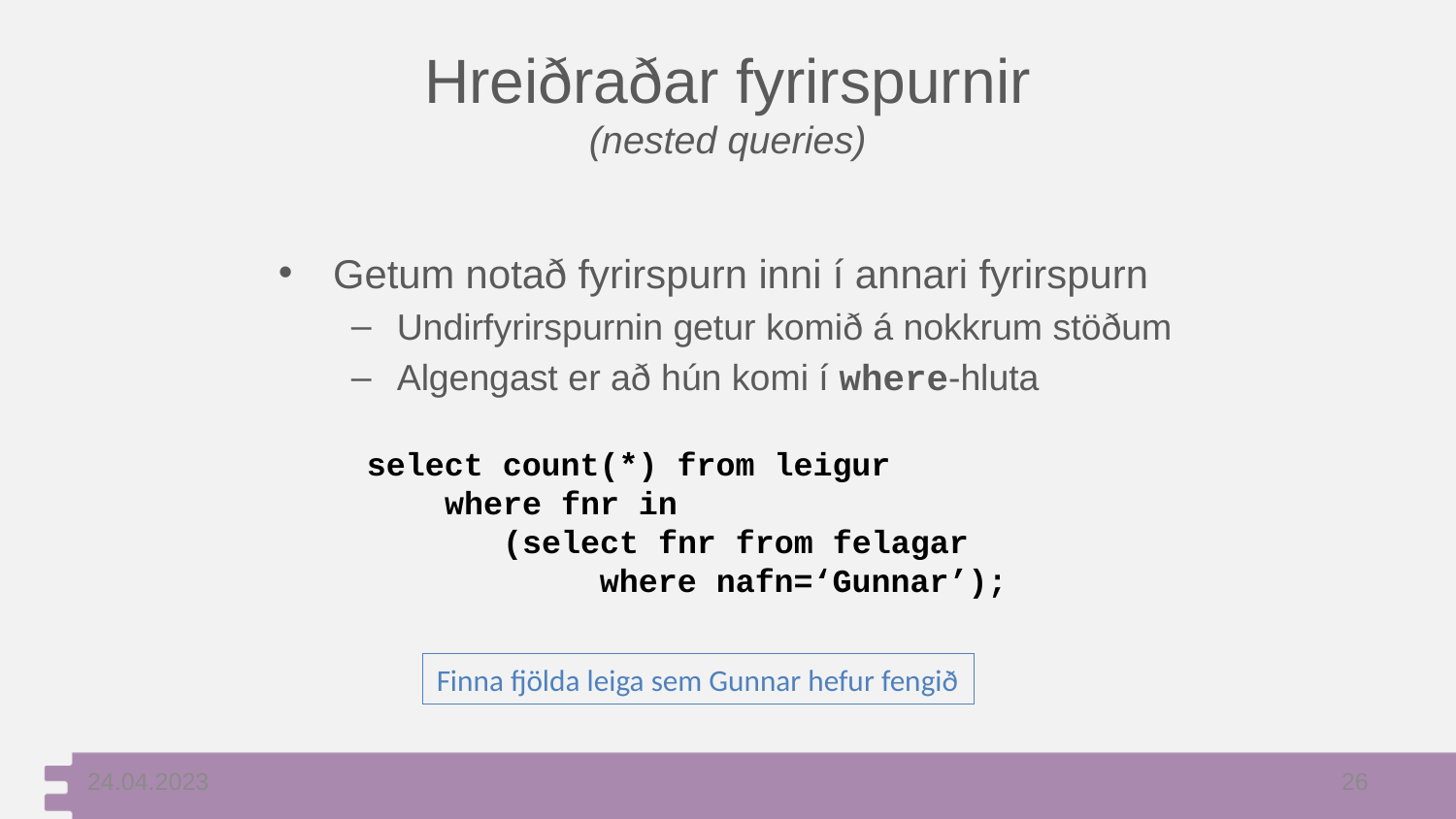

# Hreiðraðar fyrirspurnir (nested queries)
Getum notað fyrirspurn inni í annari fyrirspurn
Undirfyrirspurnin getur komið á nokkrum stöðum
Algengast er að hún komi í where-hluta
select count(*) from leigur
    where fnr in
       (select fnr from felagar
            where nafn=‘Gunnar’);
Finna fjölda leiga sem Gunnar hefur fengið
24.04.2023
26